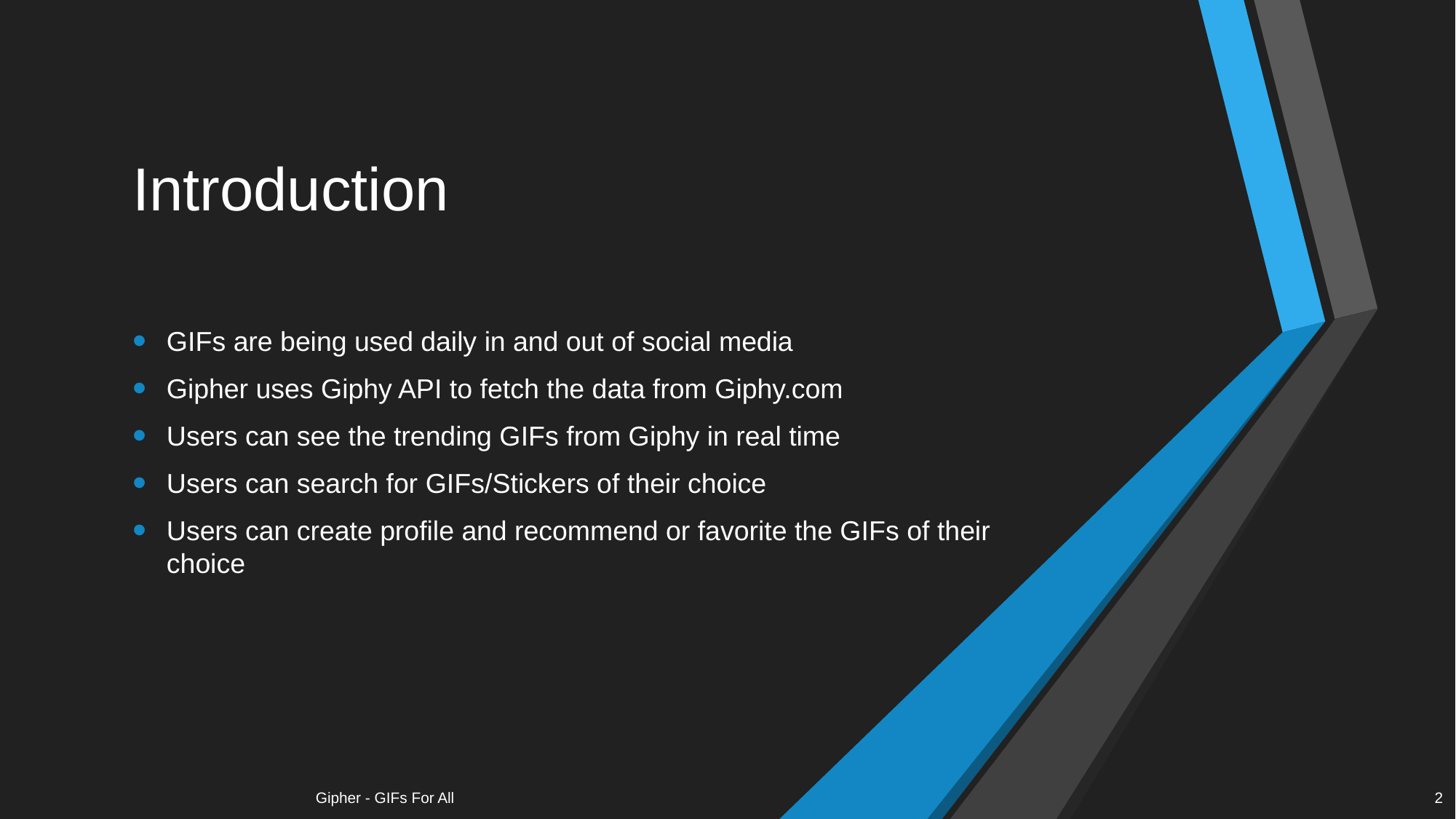

# Introduction
GIFs are being used daily in and out of social media
Gipher uses Giphy API to fetch the data from Giphy.com
Users can see the trending GIFs from Giphy in real time
Users can search for GIFs/Stickers of their choice
Users can create profile and recommend or favorite the GIFs of their choice
2
Gipher - GIFs For All